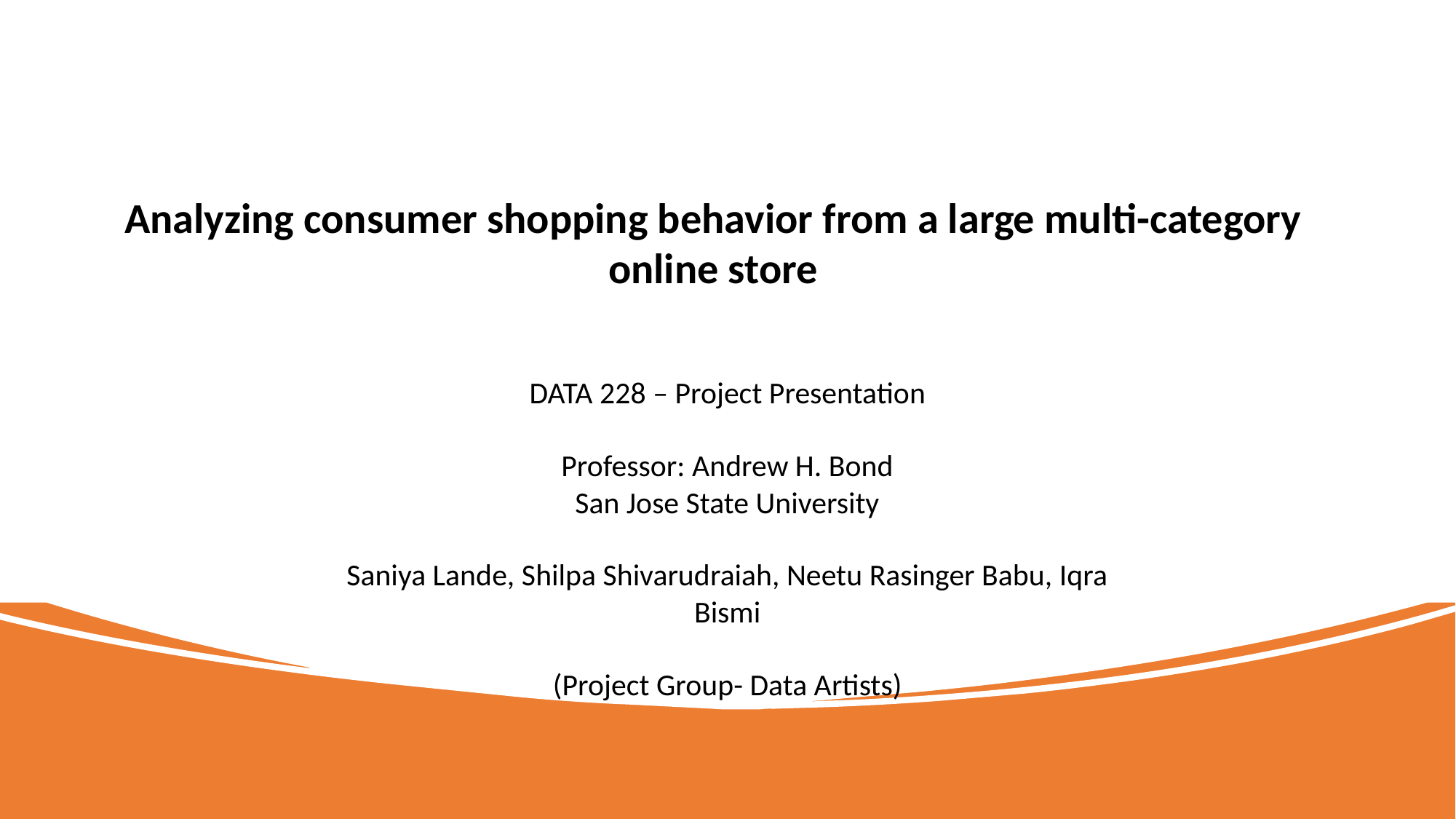

Analyzing consumer shopping behavior from a large multi-category online store
DATA 228 – Project Presentation

Professor: Andrew H. Bond
San Jose State University

Saniya Lande, Shilpa Shivarudraiah, Neetu Rasinger Babu, Iqra Bismi

(Project Group- Data Artists)